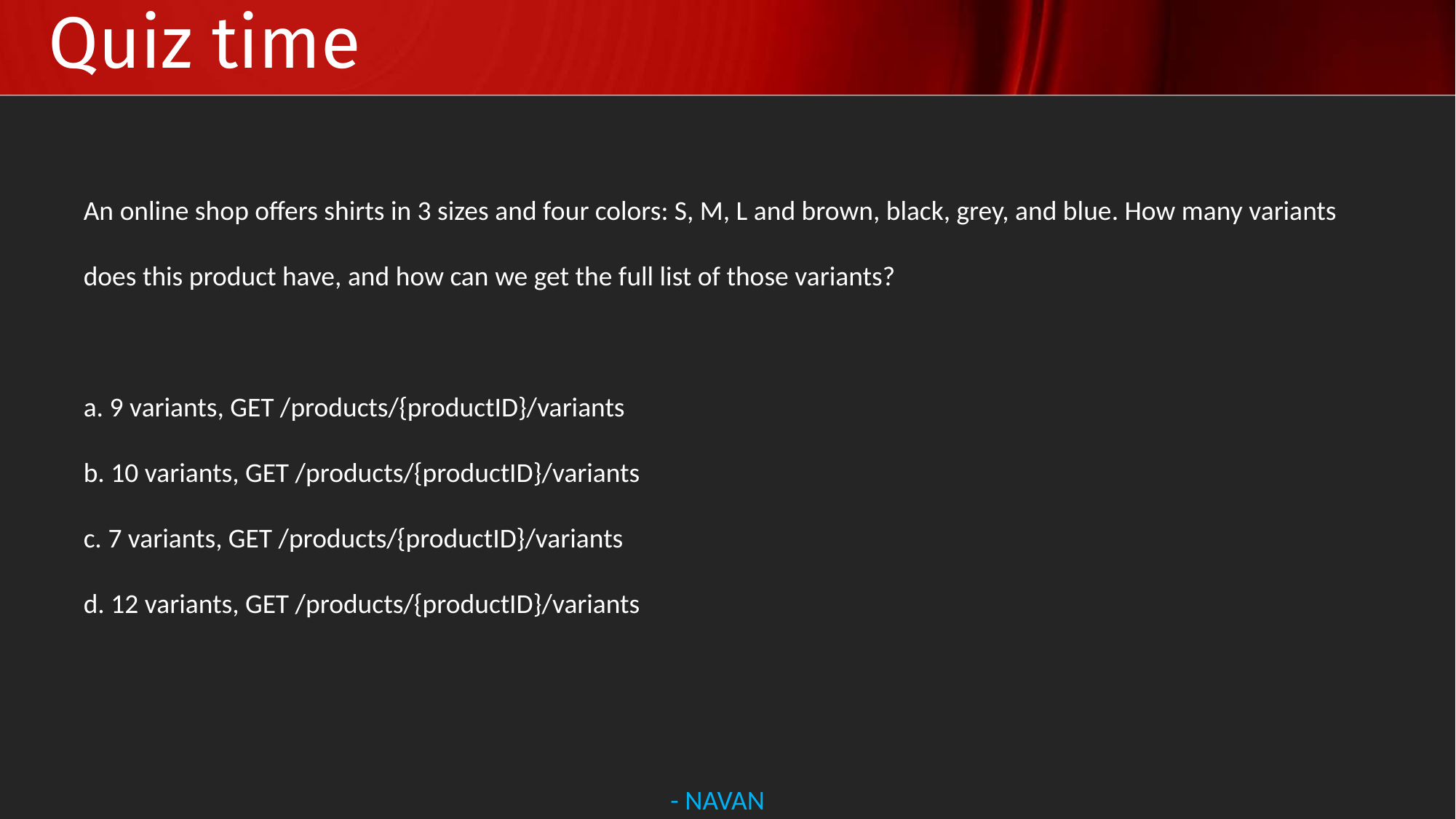

# Quiz time
An online shop offers shirts in 3 sizes and four colors: S, M, L and brown, black, grey, and blue. How many variants does this product have, and how can we get the full list of those variants?

a. 9 variants, GET /products/{productID}/variants
b. 10 variants, GET /products/{productID}/variants
c. 7 variants, GET /products/{productID}/variants
d. 12 variants, GET /products/{productID}/variants
- NAVAN